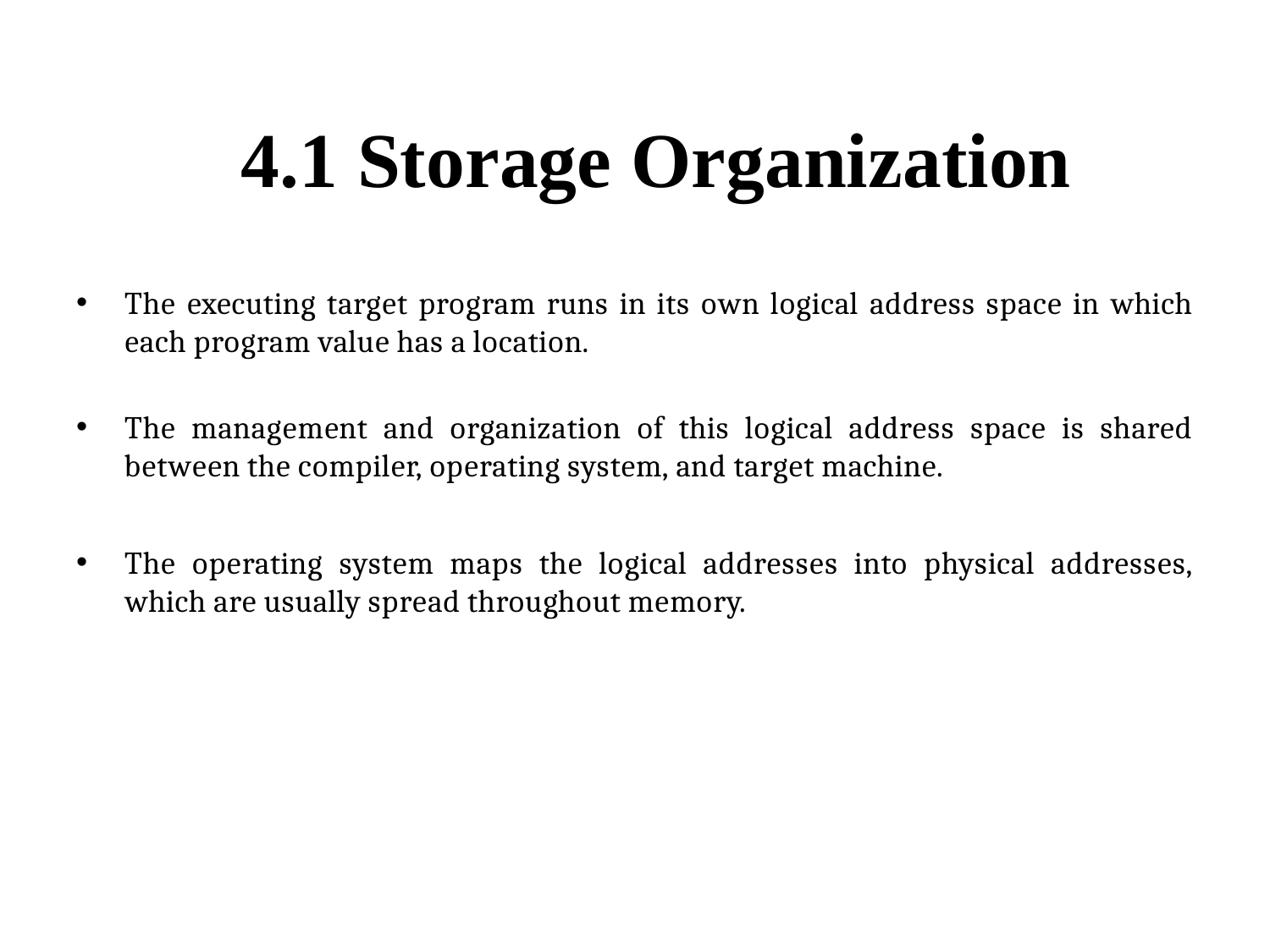

# 4.1 Storage Organization
The executing target program runs in its own logical address space in which each program value has a location.

The management and organization of this logical address space is shared between the compiler, operating system, and target machine.

The operating system maps the logical addresses into physical addresses, which are usually spread throughout memory.